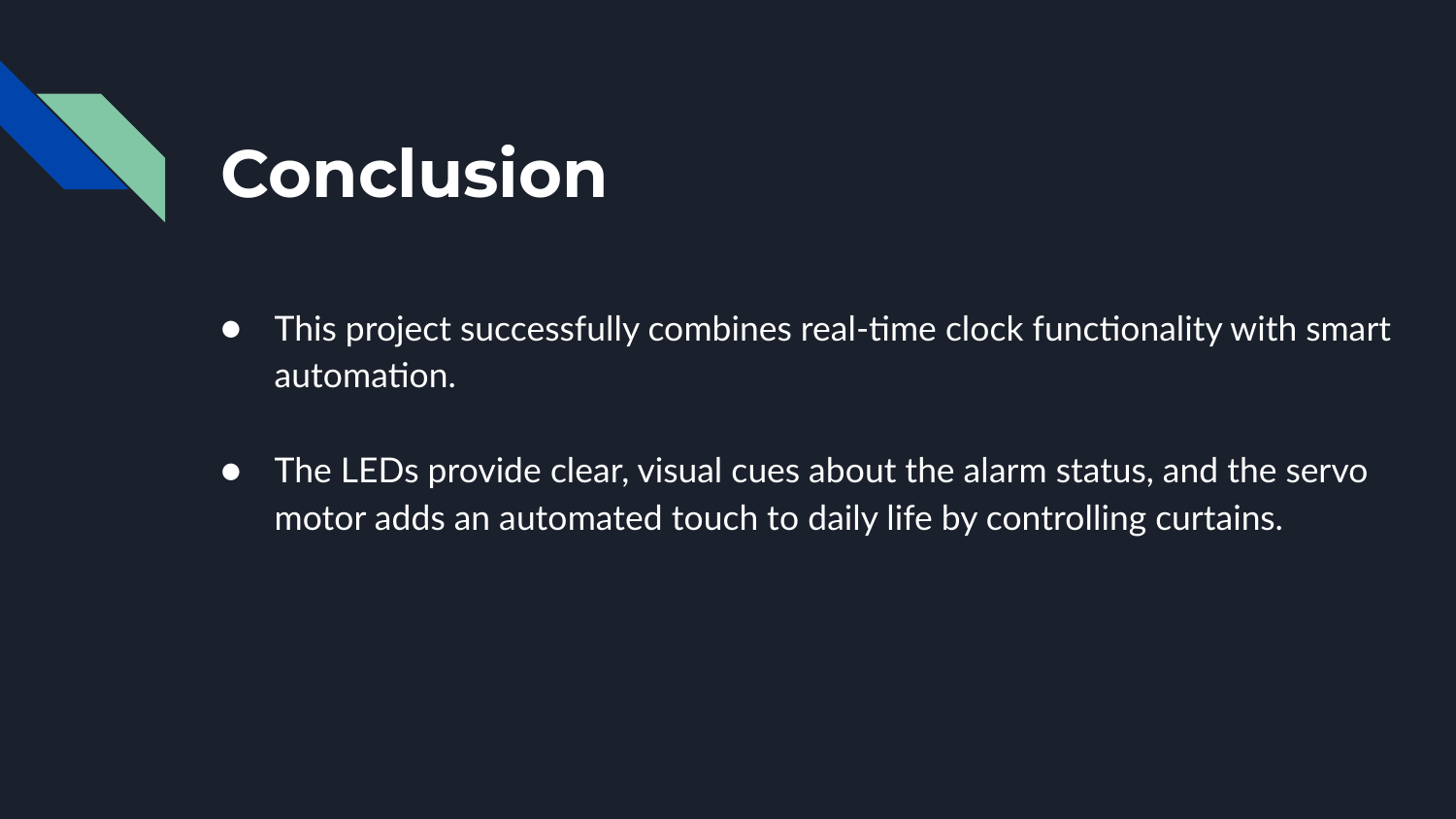

# Conclusion

This project successfully combines real-time clock functionality with smart automation.
The LEDs provide clear, visual cues about the alarm status, and the servo motor adds an automated touch to daily life by controlling curtains.